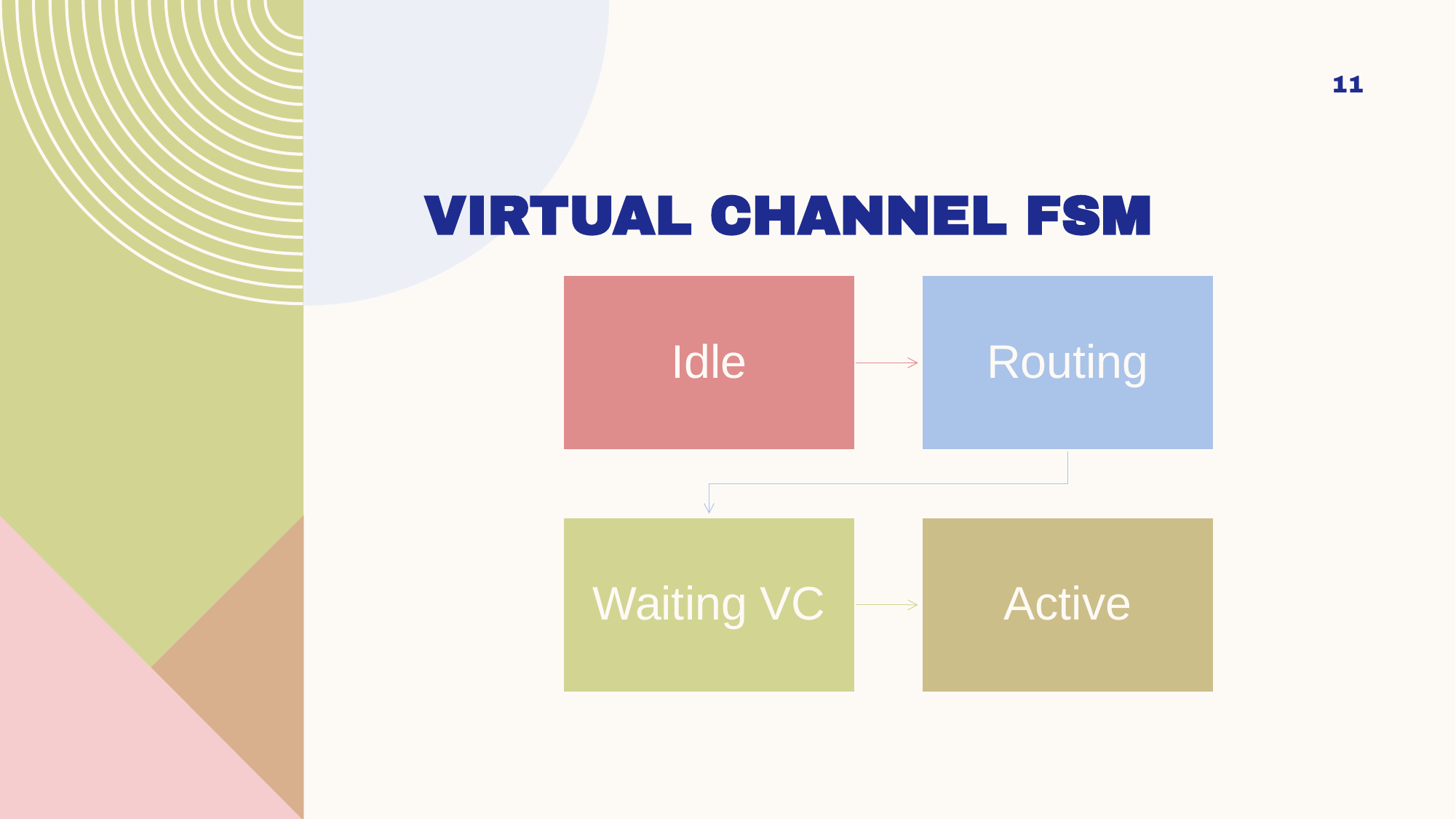

11
# Virtual Channel FSM

Idle

Routing

Waiting VC
Active